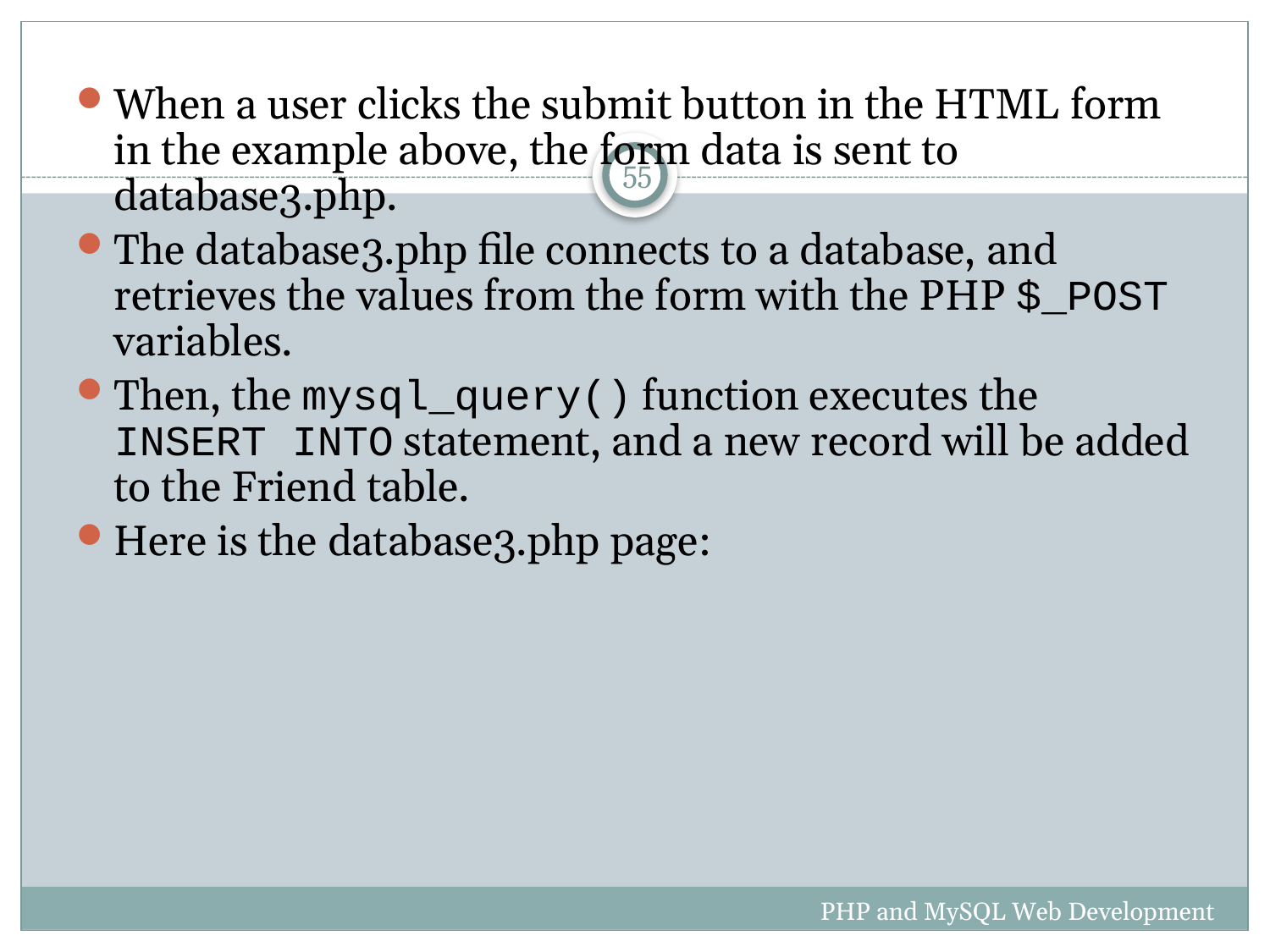

When a user clicks the submit button in the HTML form in the example above, the form data is sent to database3.php.
The database3.php file connects to a database, and retrieves the values from the form with the PHP $_POST variables.
Then, the mysql_query() function executes the INSERT INTO statement, and a new record will be added to the Friend table.
Here is the database3.php page:
55
PHP and MySQL Web Development